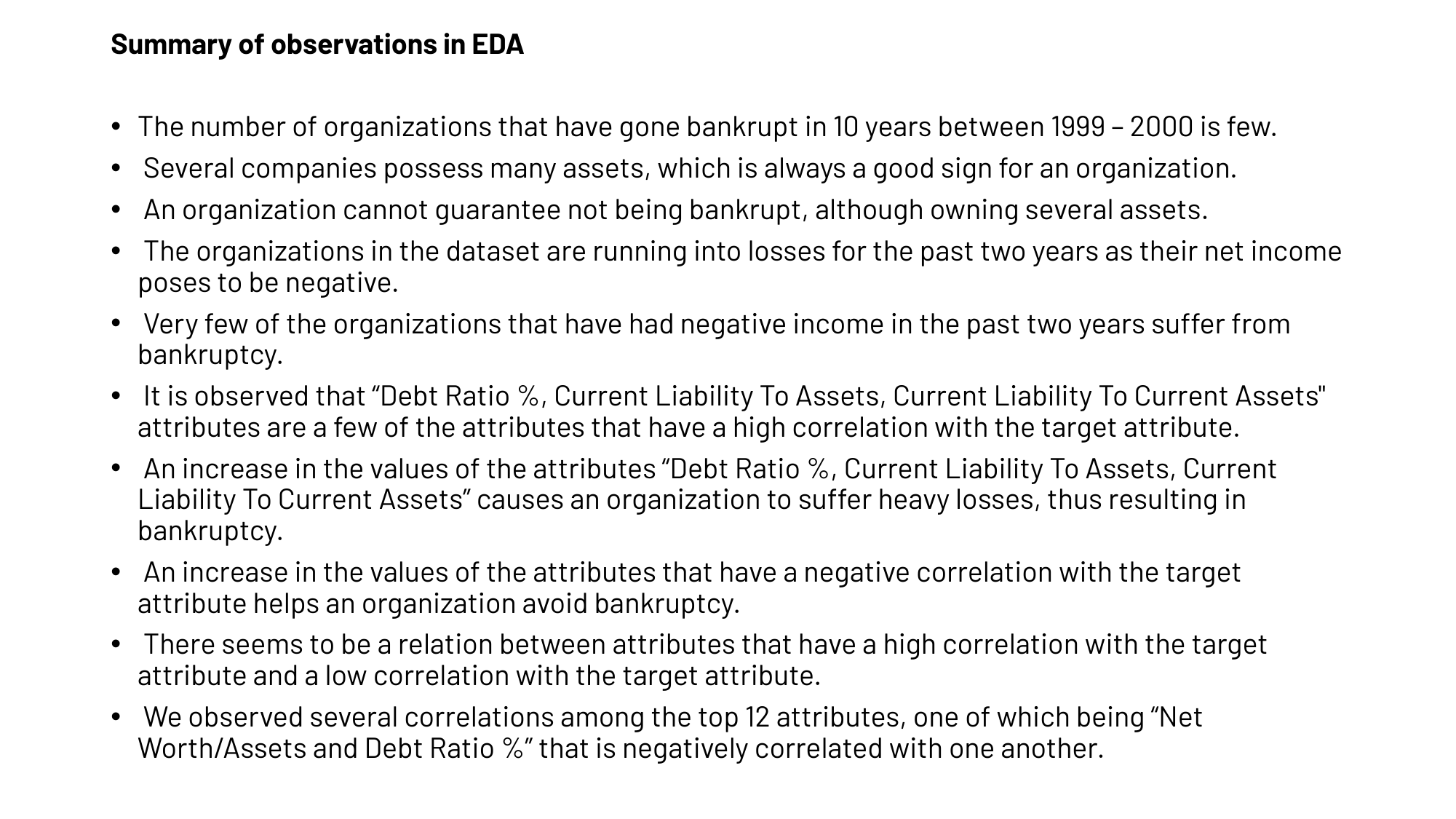

Summary of observations in EDA

The number of organizations that have gone bankrupt in 10 years between 1999 – 2000 is few.
 Several companies possess many assets, which is always a good sign for an organization.
 An organization cannot guarantee not being bankrupt, although owning several assets.
 The organizations in the dataset are running into losses for the past two years as their net income poses to be negative.
 Very few of the organizations that have had negative income in the past two years suffer from bankruptcy.
 It is observed that “Debt Ratio %, Current Liability To Assets, Current Liability To Current Assets" attributes are a few of the attributes that have a high correlation with the target attribute.
 An increase in the values of the attributes “Debt Ratio %, Current Liability To Assets, Current Liability To Current Assets” causes an organization to suffer heavy losses, thus resulting in bankruptcy.
 An increase in the values of the attributes that have a negative correlation with the target attribute helps an organization avoid bankruptcy.
 There seems to be a relation between attributes that have a high correlation with the target attribute and a low correlation with the target attribute.
 We observed several correlations among the top 12 attributes, one of which being “Net Worth/Assets and Debt Ratio %” that is negatively correlated with one another.